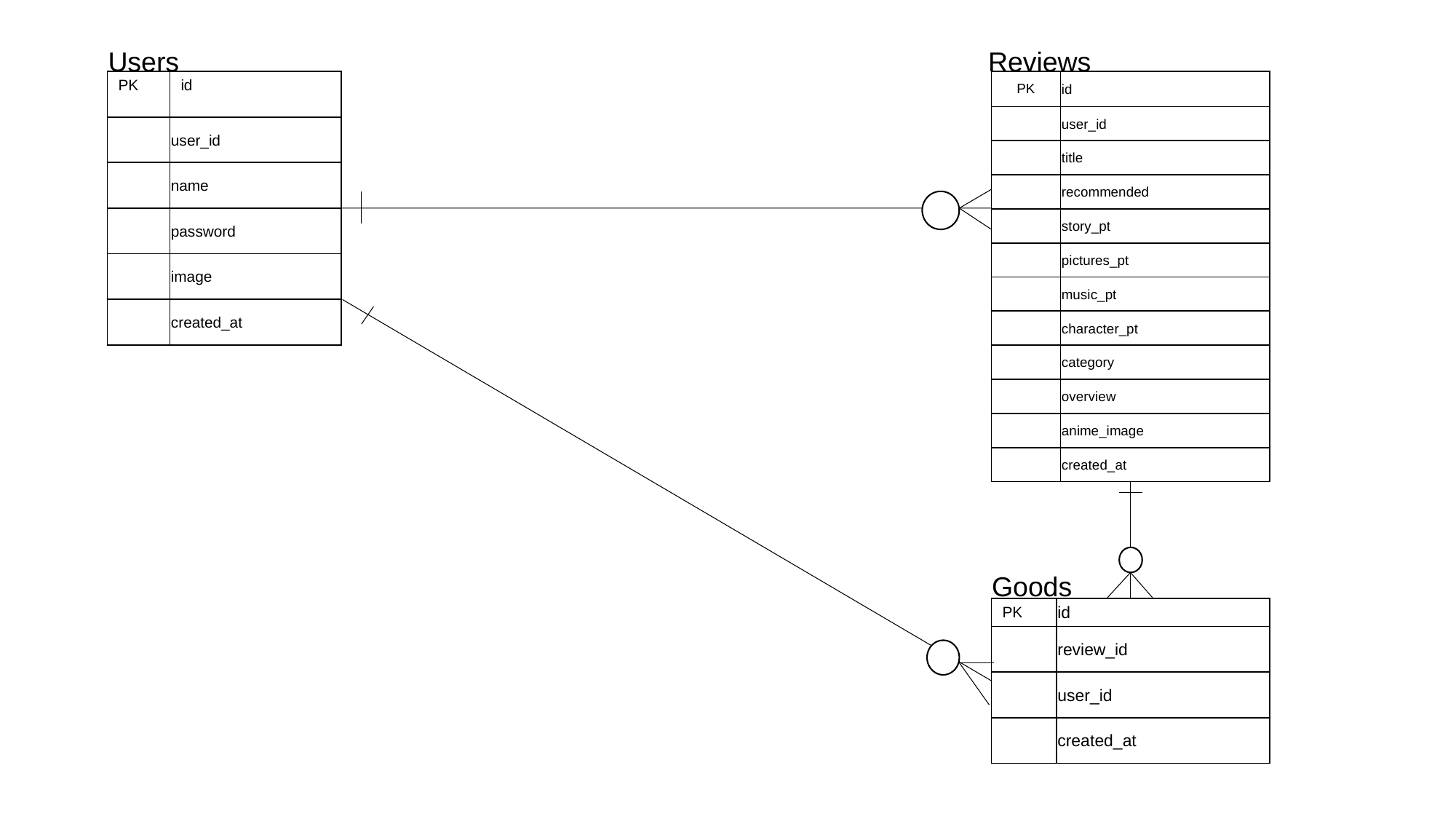

Users
Reviews
| PK | id |
| --- | --- |
|  | user\_id |
|  | name |
|  | password |
|  | image |
|  | created\_at |
| PK | id |
| --- | --- |
|  | user\_id |
|  | title |
|  | recommended |
|  | story\_pt |
|  | pictures\_pt |
|  | music\_pt |
|  | character\_pt |
|  | category |
|  | overview |
|  | anime\_image |
|  | created\_at |

Goods
| PK | id |
| --- | --- |
|  | review\_id |
|  | user\_id |
|  | created\_at |